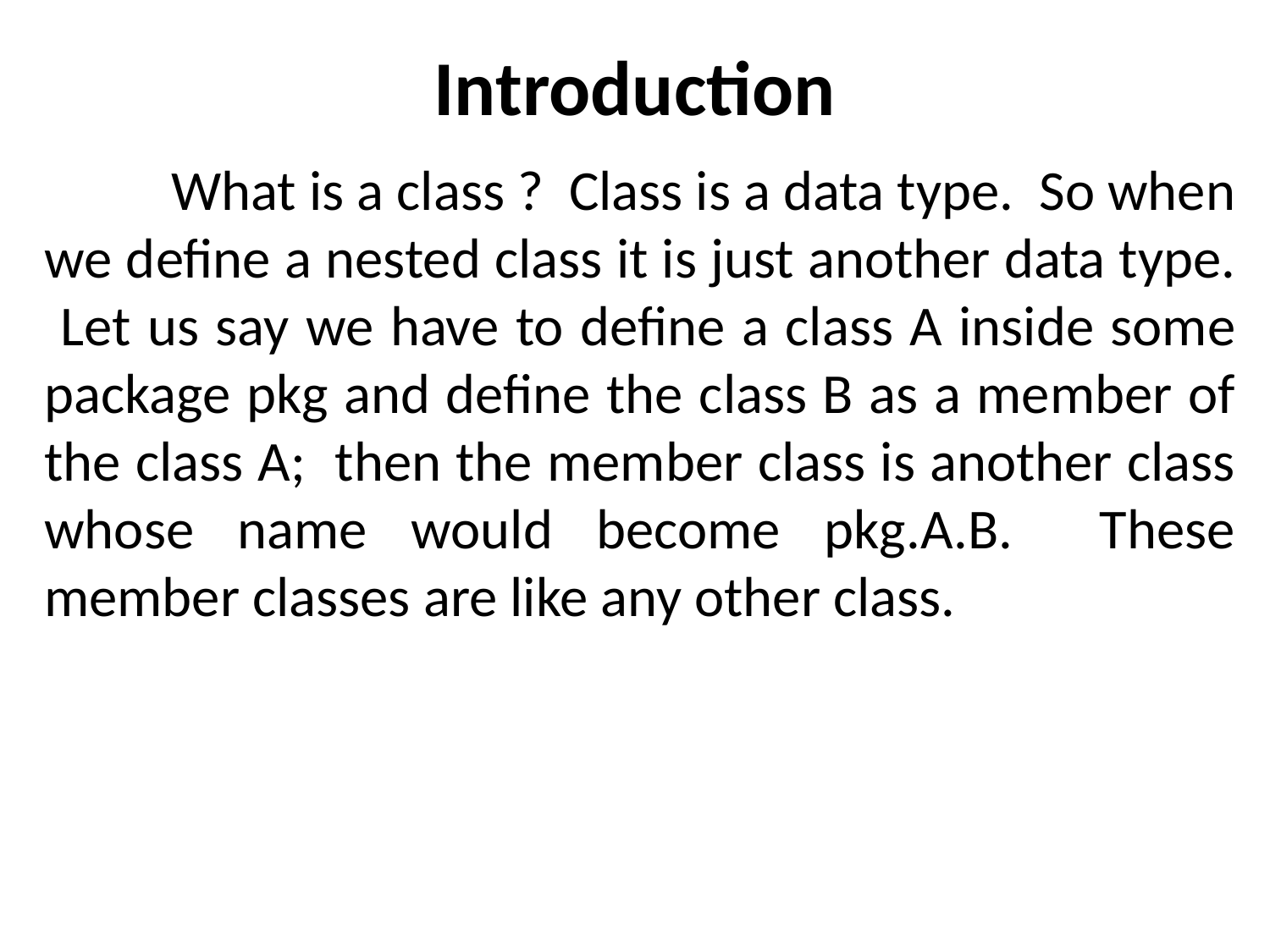

# Introduction
	What is a class ?  Class is a data type.  So when we define a nested class it is just another data type.  Let us say we have to define a class A inside some package pkg and define the class B as a member of the class A;  then the member class is another class whose name would become pkg.A.B.  These member classes are like any other class.